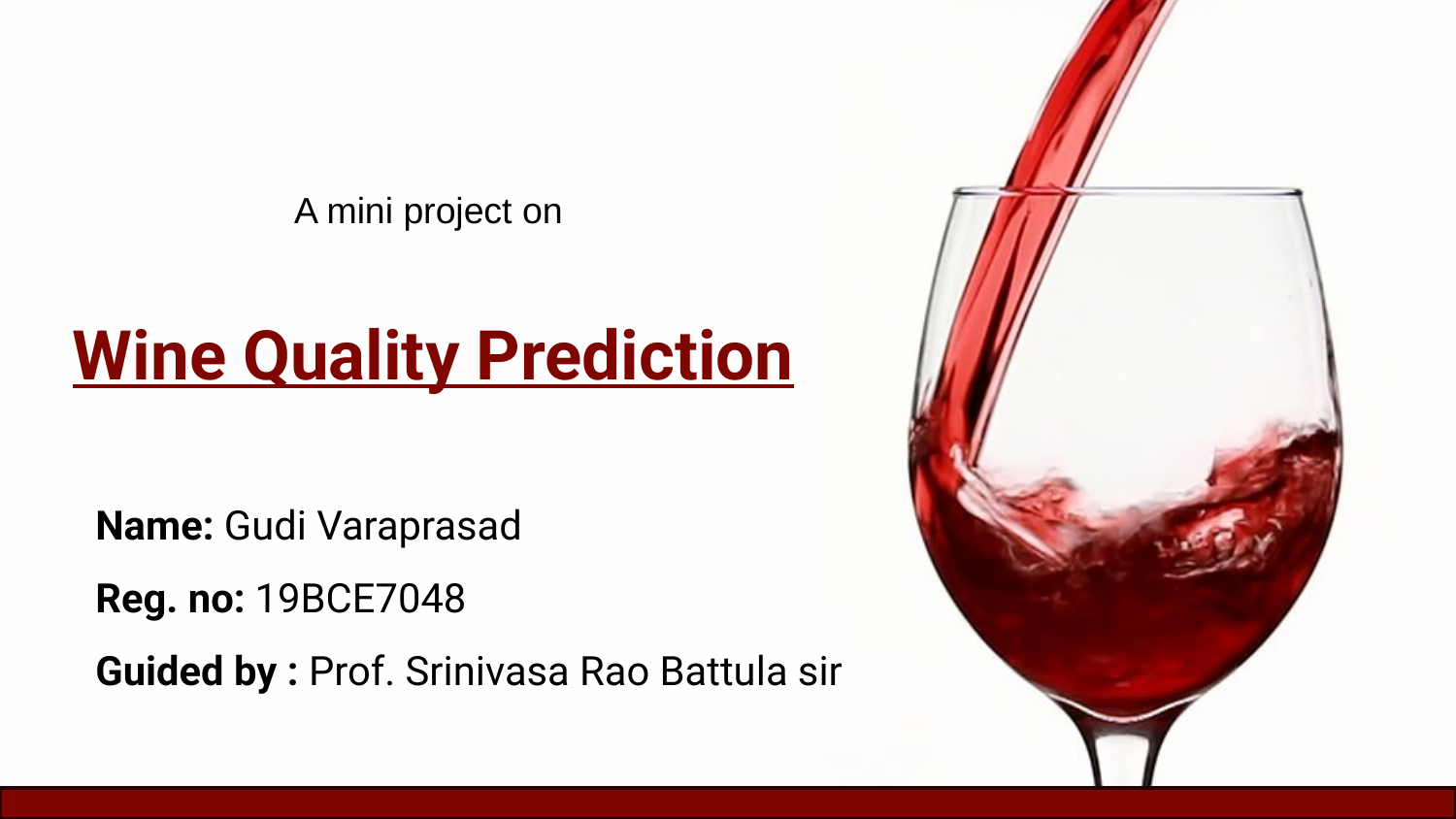

A mini project on
Wine Quality Prediction
Name: Gudi Varaprasad
Reg. no: 19BCE7048
Guided by : Prof. Srinivasa Rao Battula sir